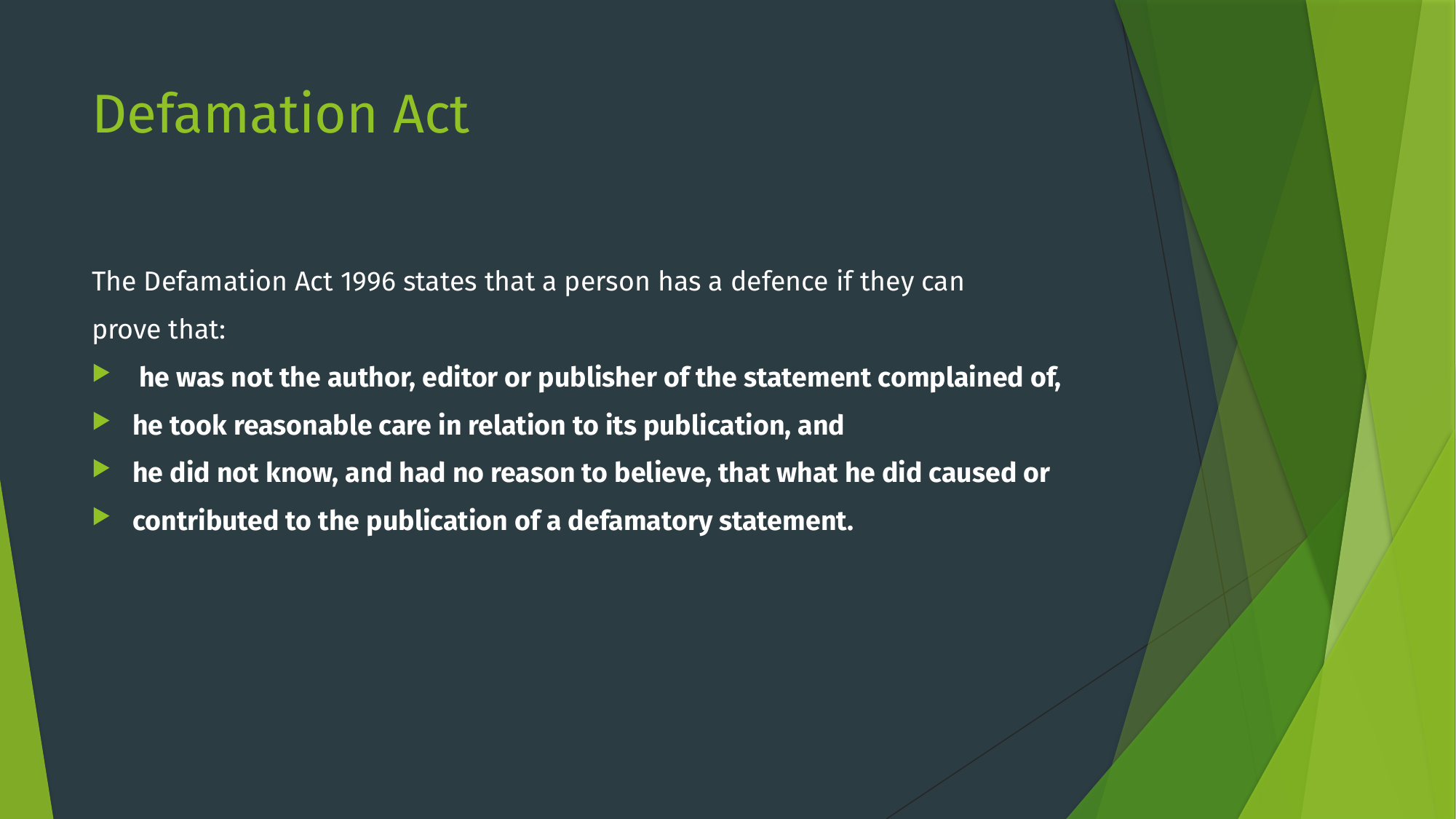

# Defamation Act
The Defamation Act 1996 states that a person has a defence if they can
prove that:
 he was not the author, editor or publisher of the statement complained of,
he took reasonable care in relation to its publication, and
he did not know, and had no reason to believe, that what he did caused or
contributed to the publication of a defamatory statement.